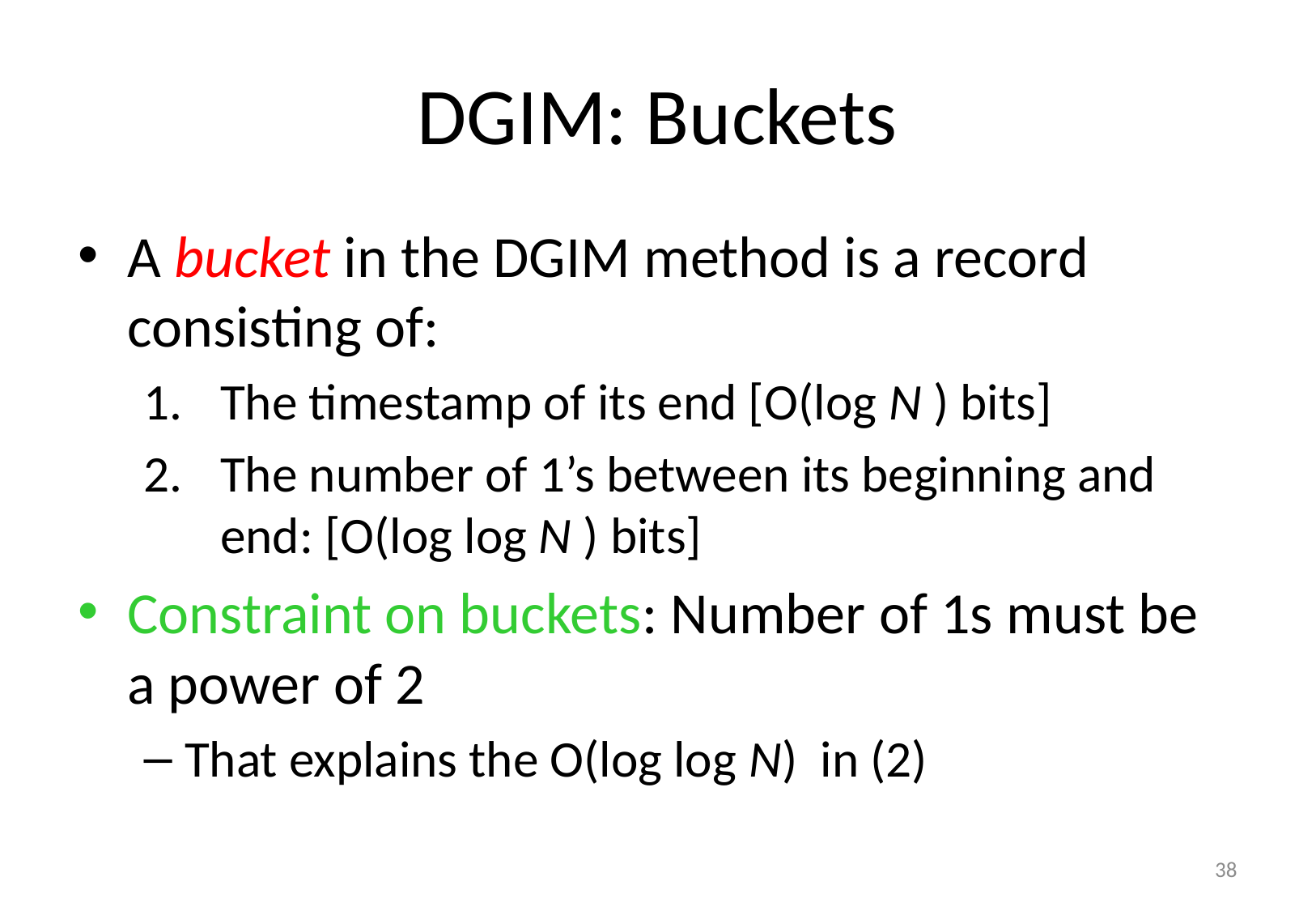

# DGIM: Buckets
A bucket in the DGIM method is a record consisting of:
The timestamp of its end [O(log N ) bits]
The number of 1’s between its beginning and end: [O(log log N ) bits]
Constraint on buckets: Number of 1s must be a power of 2
That explains the O(log log N)  in (2)

38